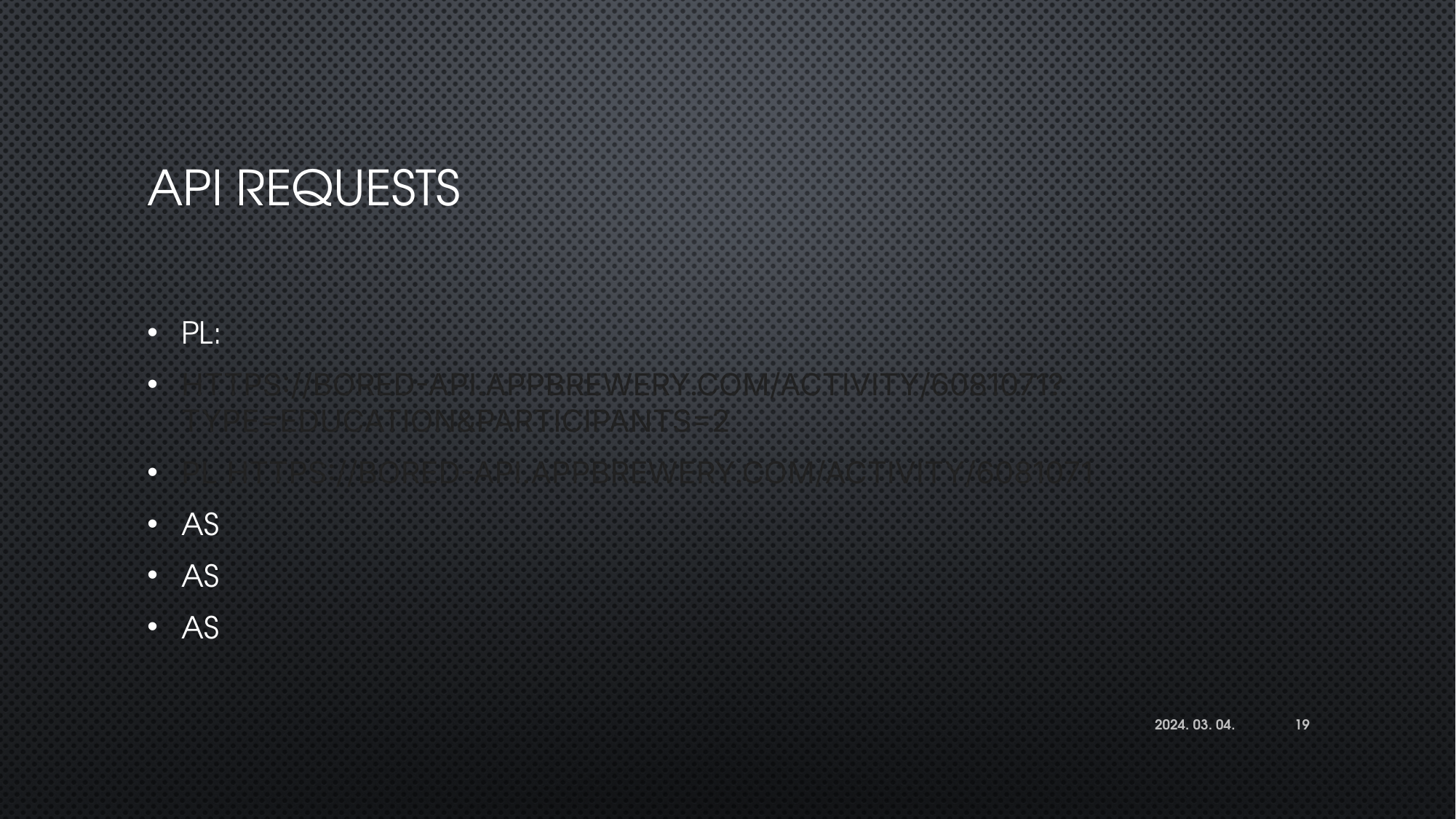

# API requests
Pl:
https://bored-api.appbrewery.com/activity/6081071?type=education&participants=2
Pl https://bored-api.appbrewery.com/activity/6081071
As
As
As

2024. 03. 04.
19